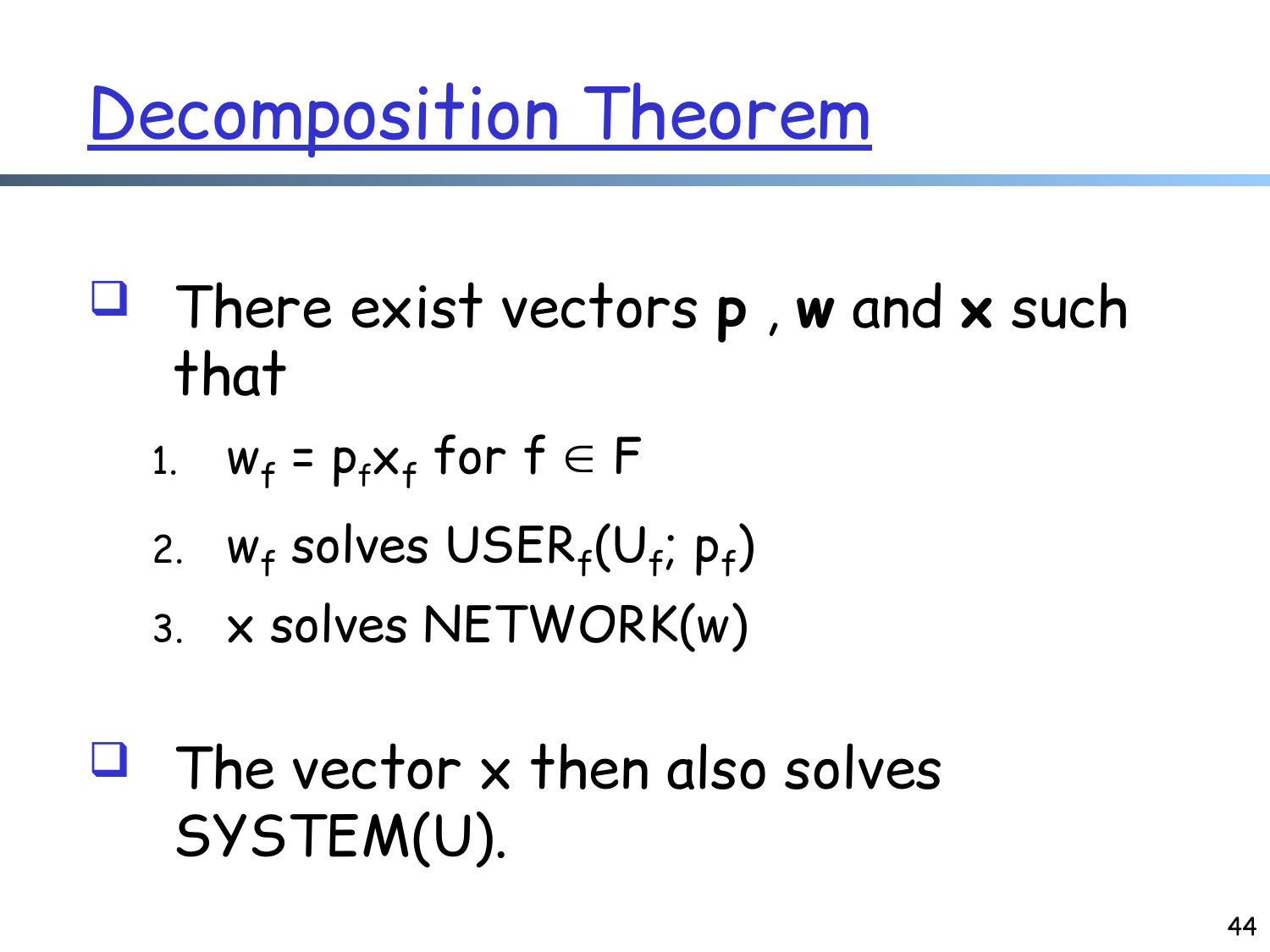

Decomposition Theorem
There exist vectors p , w and x such that
wf = pfxf for f ∈ F
wf solves USERf(Uf; pf)
x solves NETWORK(w)

The vector x then also solves SYSTEM(U).

44